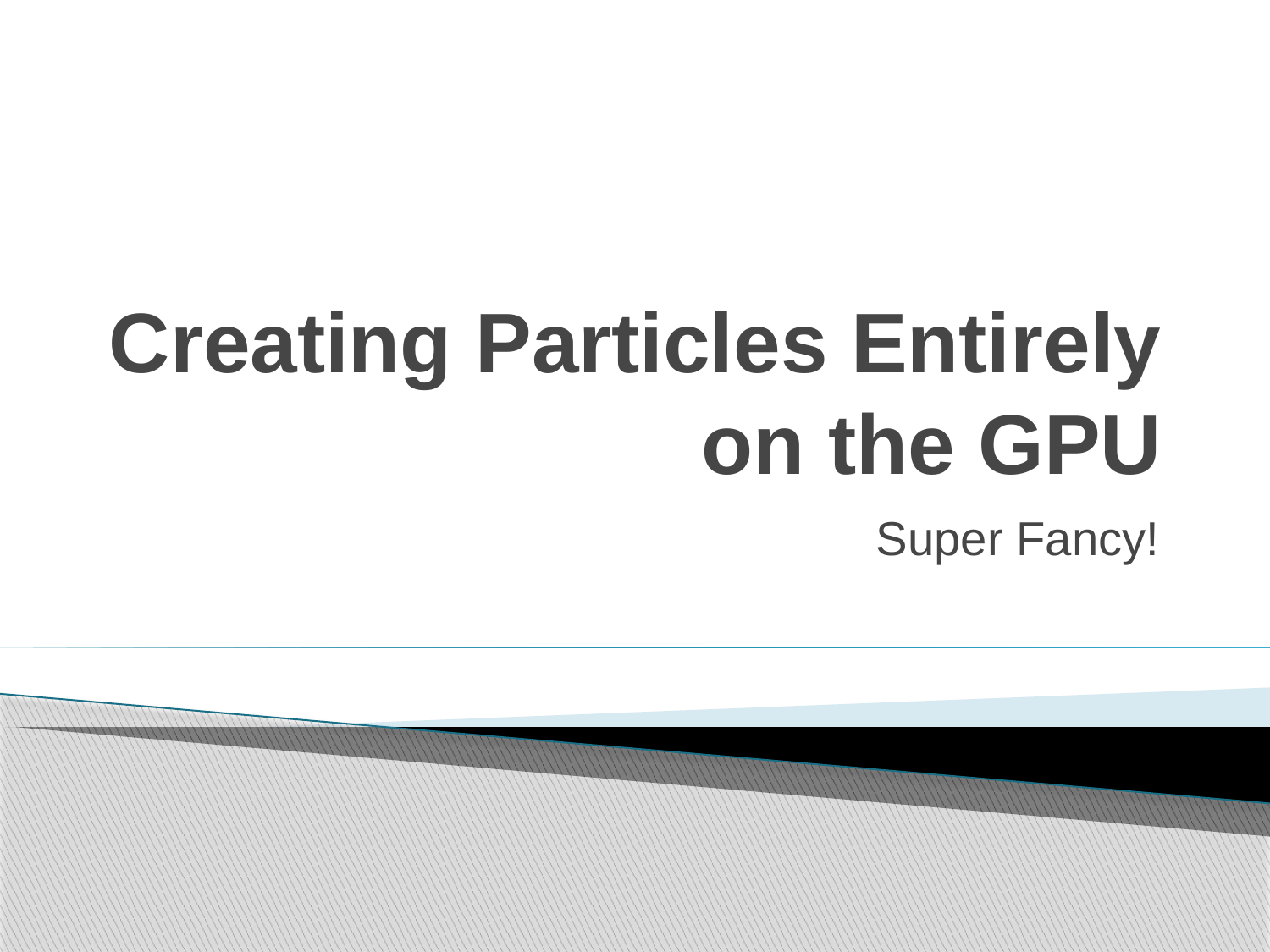

# Creating Particles Entirely on the GPU
Super Fancy!